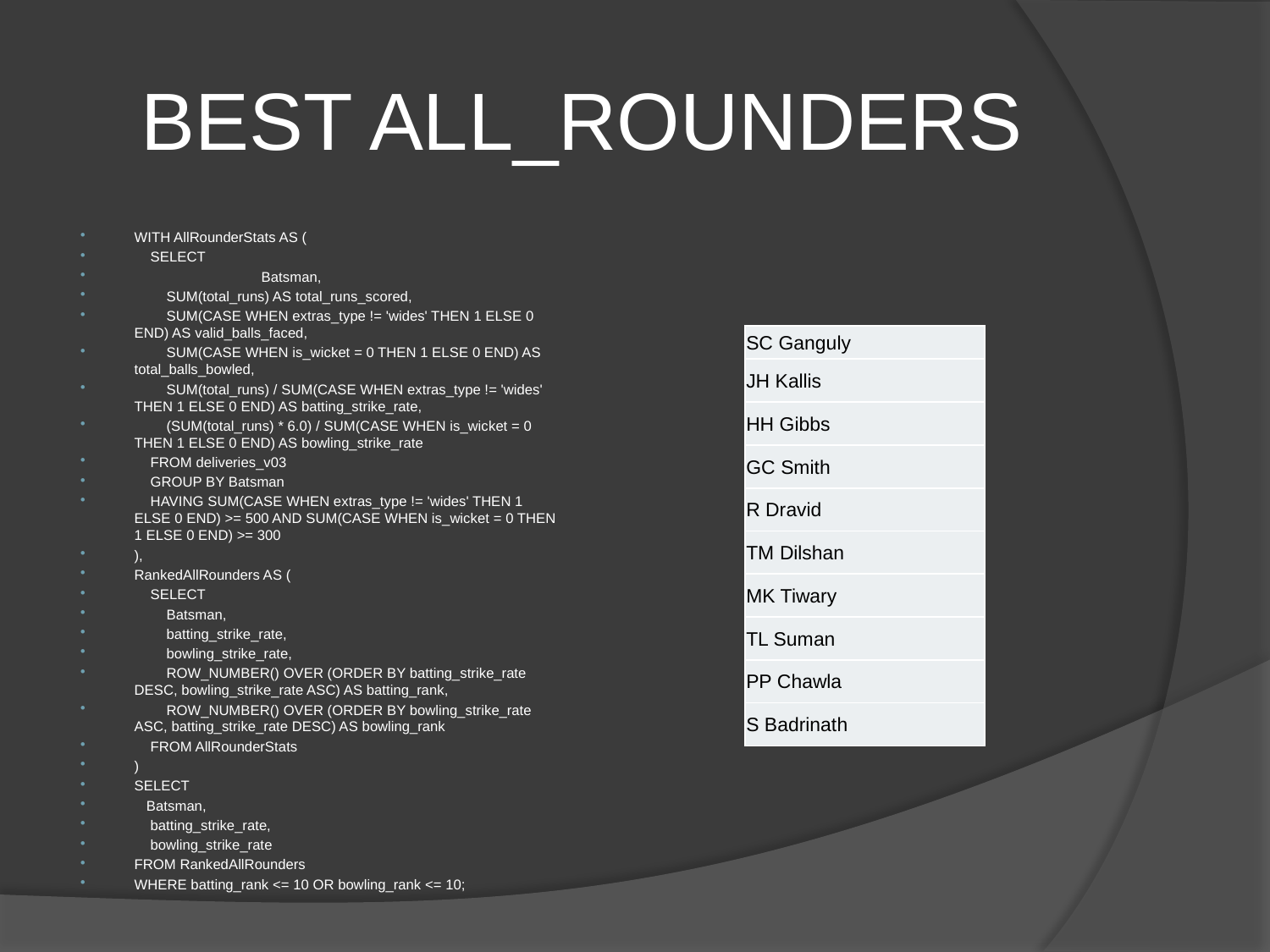

# BEST ALL_ROUNDERS

WITH AllRounderStats AS (
    SELECT
    	Batsman,
        SUM(total_runs) AS total_runs_scored,
        SUM(CASE WHEN extras_type != 'wides' THEN 1 ELSE 0 END) AS valid_balls_faced,
        SUM(CASE WHEN is_wicket = 0 THEN 1 ELSE 0 END) AS total_balls_bowled,
        SUM(total_runs) / SUM(CASE WHEN extras_type != 'wides' THEN 1 ELSE 0 END) AS batting_strike_rate,
        (SUM(total_runs) * 6.0) / SUM(CASE WHEN is_wicket = 0 THEN 1 ELSE 0 END) AS bowling_strike_rate
    FROM deliveries_v03
    GROUP BY Batsman
    HAVING SUM(CASE WHEN extras_type != 'wides' THEN 1 ELSE 0 END) >= 500 AND SUM(CASE WHEN is_wicket = 0 THEN 1 ELSE 0 END) >= 300
),
RankedAllRounders AS (
    SELECT
        Batsman,
        batting_strike_rate,
        bowling_strike_rate,
        ROW_NUMBER() OVER (ORDER BY batting_strike_rate DESC, bowling_strike_rate ASC) AS batting_rank,
        ROW_NUMBER() OVER (ORDER BY bowling_strike_rate ASC, batting_strike_rate DESC) AS bowling_rank
    FROM AllRounderStats
)
SELECT
   Batsman,
    batting_strike_rate,
    bowling_strike_rate
FROM RankedAllRounders
WHERE batting_rank <= 10 OR bowling_rank <= 10;

| SC Ganguly |
| --- |
| JH Kallis |
| HH Gibbs |
| GC Smith |
| R Dravid |
| TM Dilshan |
| MK Tiwary |
| TL Suman |
| PP Chawla |
| S Badrinath |